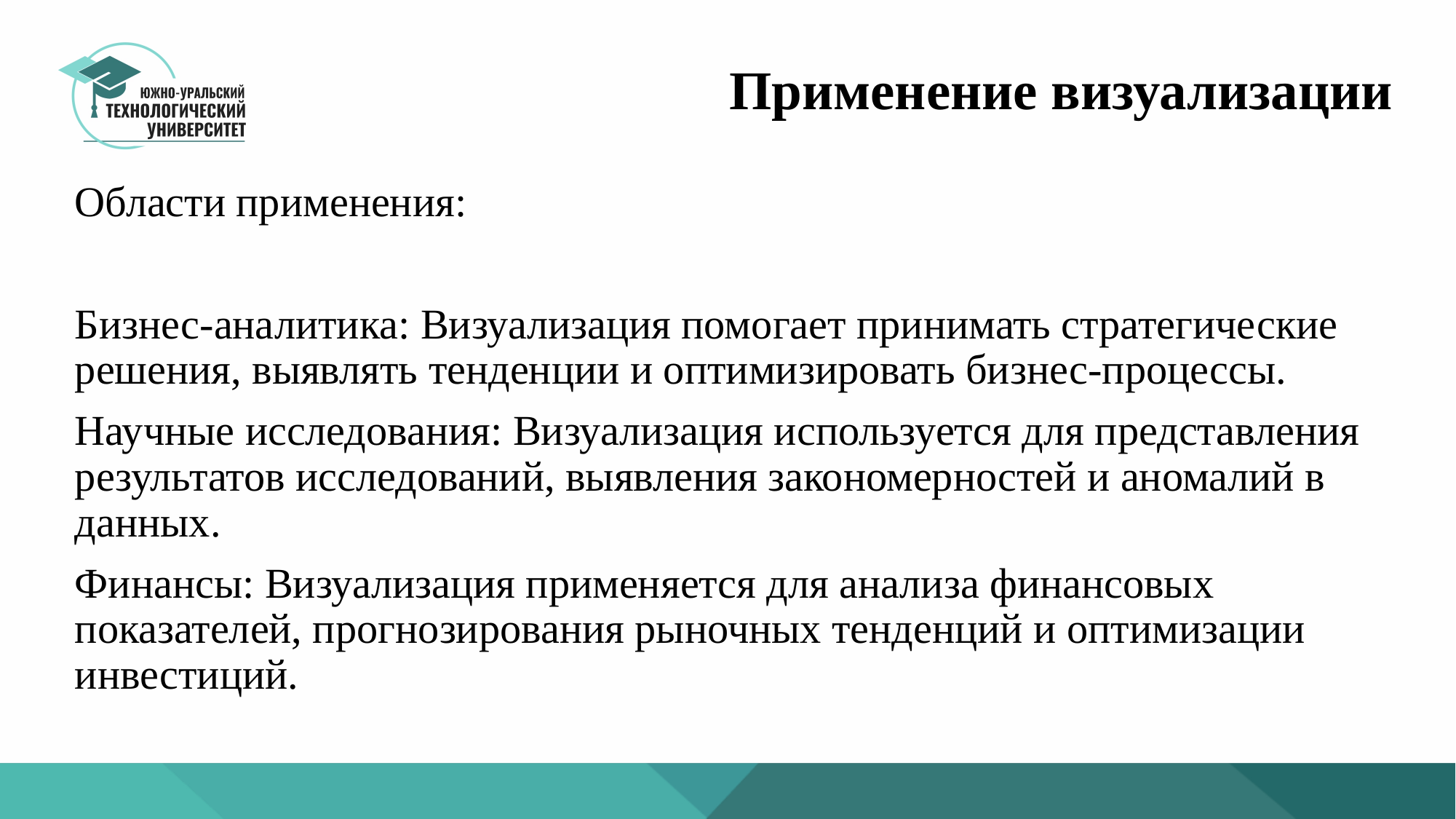

# Применение визуализации
Области применения:

Бизнес-аналитика: Визуализация помогает принимать стратегические решения, выявлять тенденции и оптимизировать бизнес-процессы.
Научные исследования: Визуализация используется для представления результатов исследований, выявления закономерностей и аномалий в данных.
Финансы: Визуализация применяется для анализа финансовых показателей, прогнозирования рыночных тенденций и оптимизации инвестиций.
6